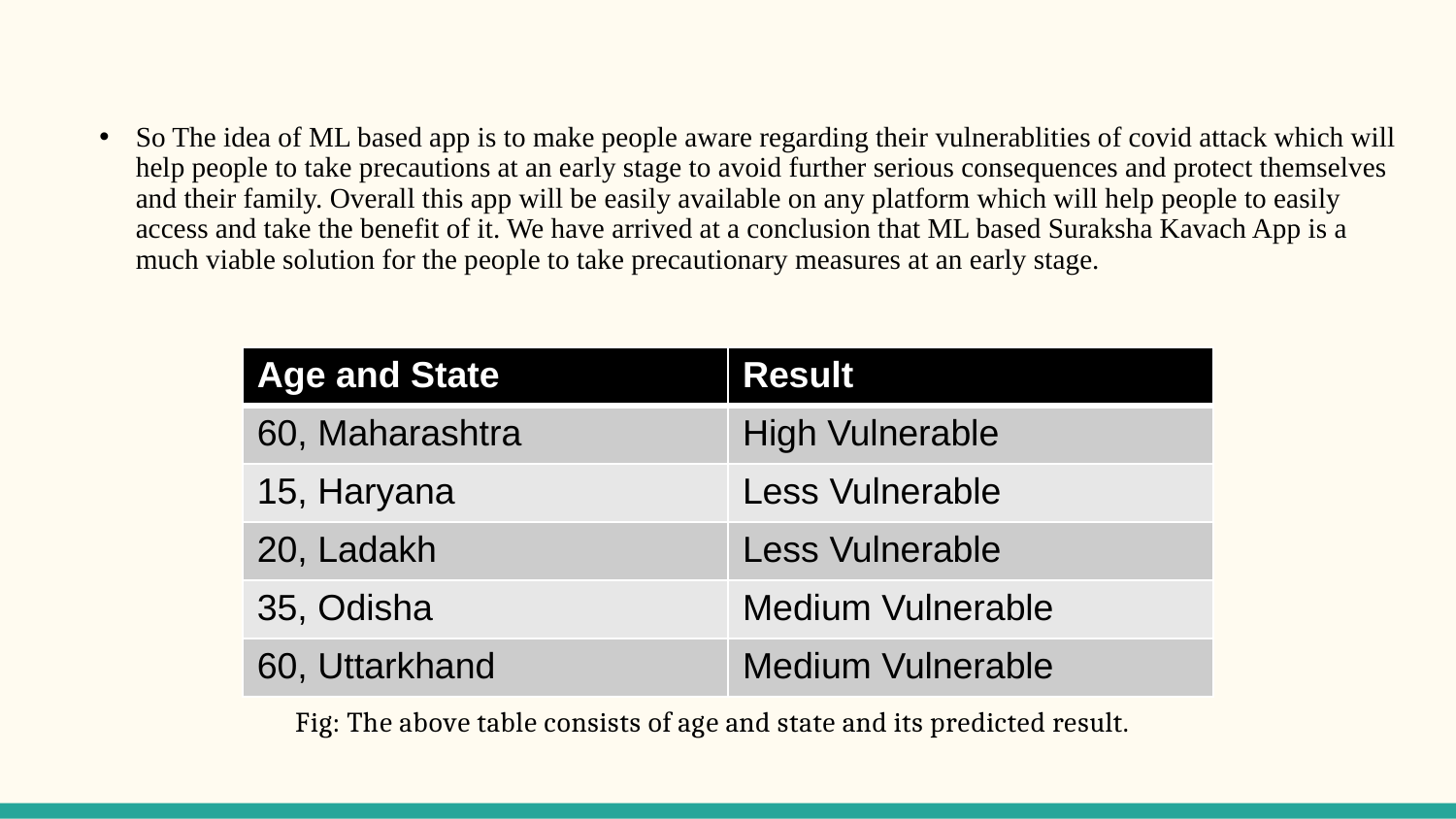

#
So The idea of ML based app is to make people aware regarding their vulnerablities of covid attack which will help people to take precautions at an early stage to avoid further serious consequences and protect themselves and their family. Overall this app will be easily available on any platform which will help people to easily access and take the benefit of it. We have arrived at a conclusion that ML based Suraksha Kavach App is a much viable solution for the people to take precautionary measures at an early stage.

| Age and State | Result |
| --- | --- |
| 60, Maharashtra | High Vulnerable |
| 15, Haryana | Less Vulnerable |
| 20, Ladakh | Less Vulnerable |
| 35, Odisha | Medium Vulnerable |
| 60, Uttarkhand | Medium Vulnerable |
Fig: The above table consists of age and state and its predicted result.